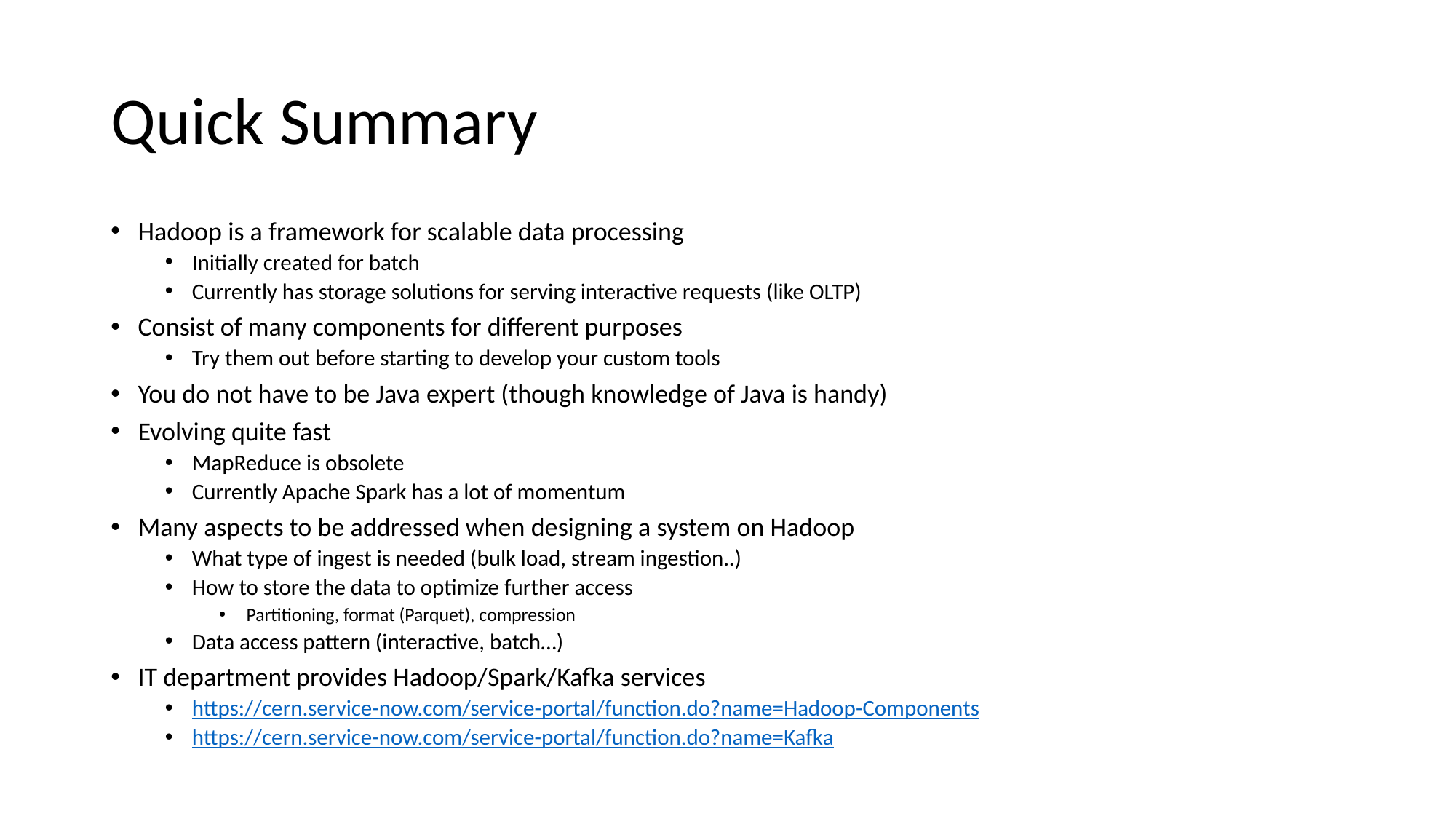

# Quick Summary
Hadoop is a framework for scalable data processing
Initially created for batch
Currently has storage solutions for serving interactive requests (like OLTP)
Consist of many components for different purposes
Try them out before starting to develop your custom tools
You do not have to be Java expert (though knowledge of Java is handy)
Evolving quite fast
MapReduce is obsolete
Currently Apache Spark has a lot of momentum
Many aspects to be addressed when designing a system on Hadoop
What type of ingest is needed (bulk load, stream ingestion..)
How to store the data to optimize further access
Partitioning, format (Parquet), compression
Data access pattern (interactive, batch…)
IT department provides Hadoop/Spark/Kafka services
https://cern.service-now.com/service-portal/function.do?name=Hadoop-Components
https://cern.service-now.com/service-portal/function.do?name=Kafka